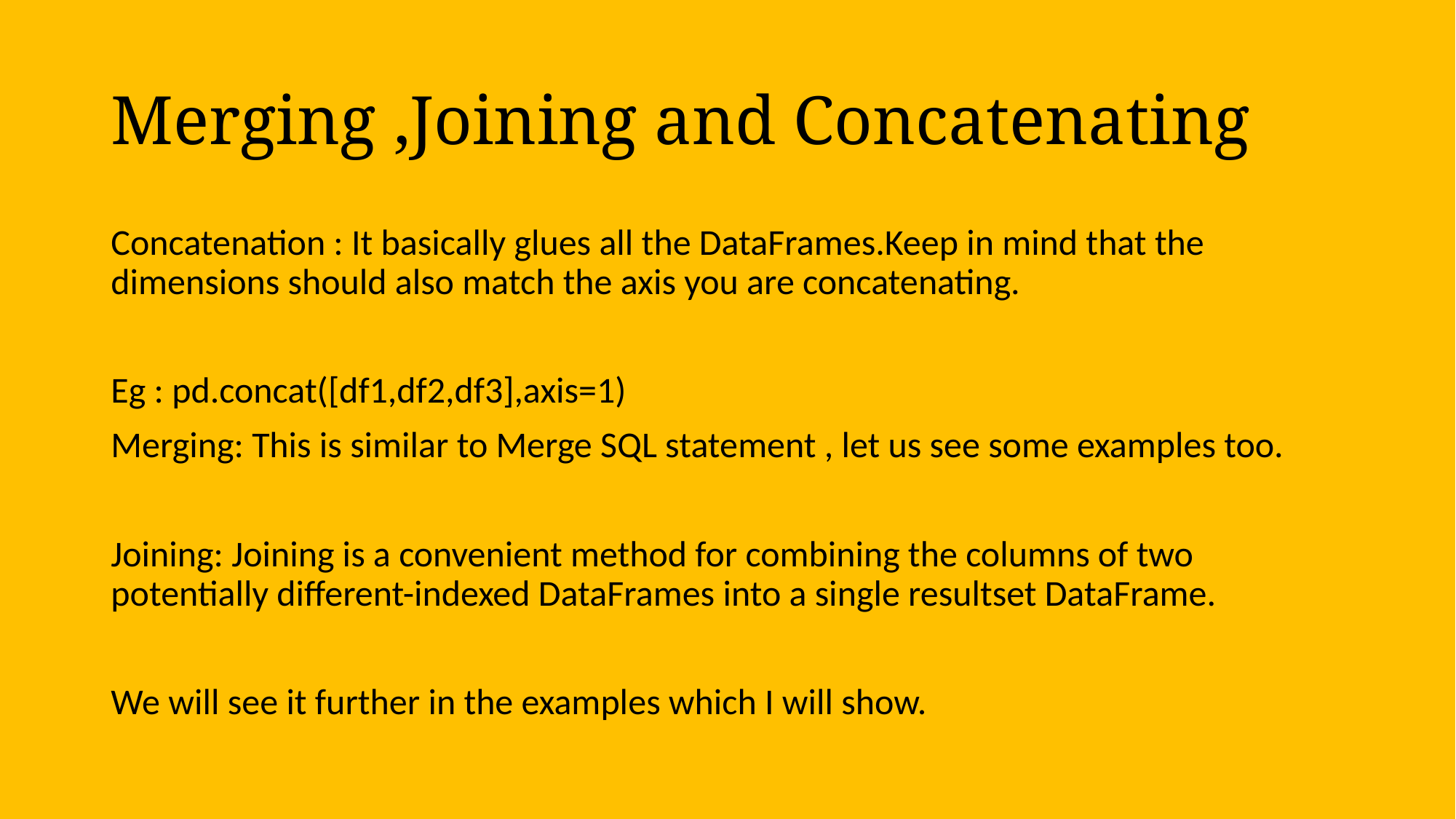

# Merging ,Joining and Concatenating
Concatenation : It basically glues all the DataFrames.Keep in mind that the dimensions should also match the axis you are concatenating.

Eg : pd.concat([df1,df2,df3],axis=1)
Merging: This is similar to Merge SQL statement , let us see some examples too.

Joining: Joining is a convenient method for combining the columns of two potentially different-indexed DataFrames into a single resultset DataFrame.

We will see it further in the examples which I will show.